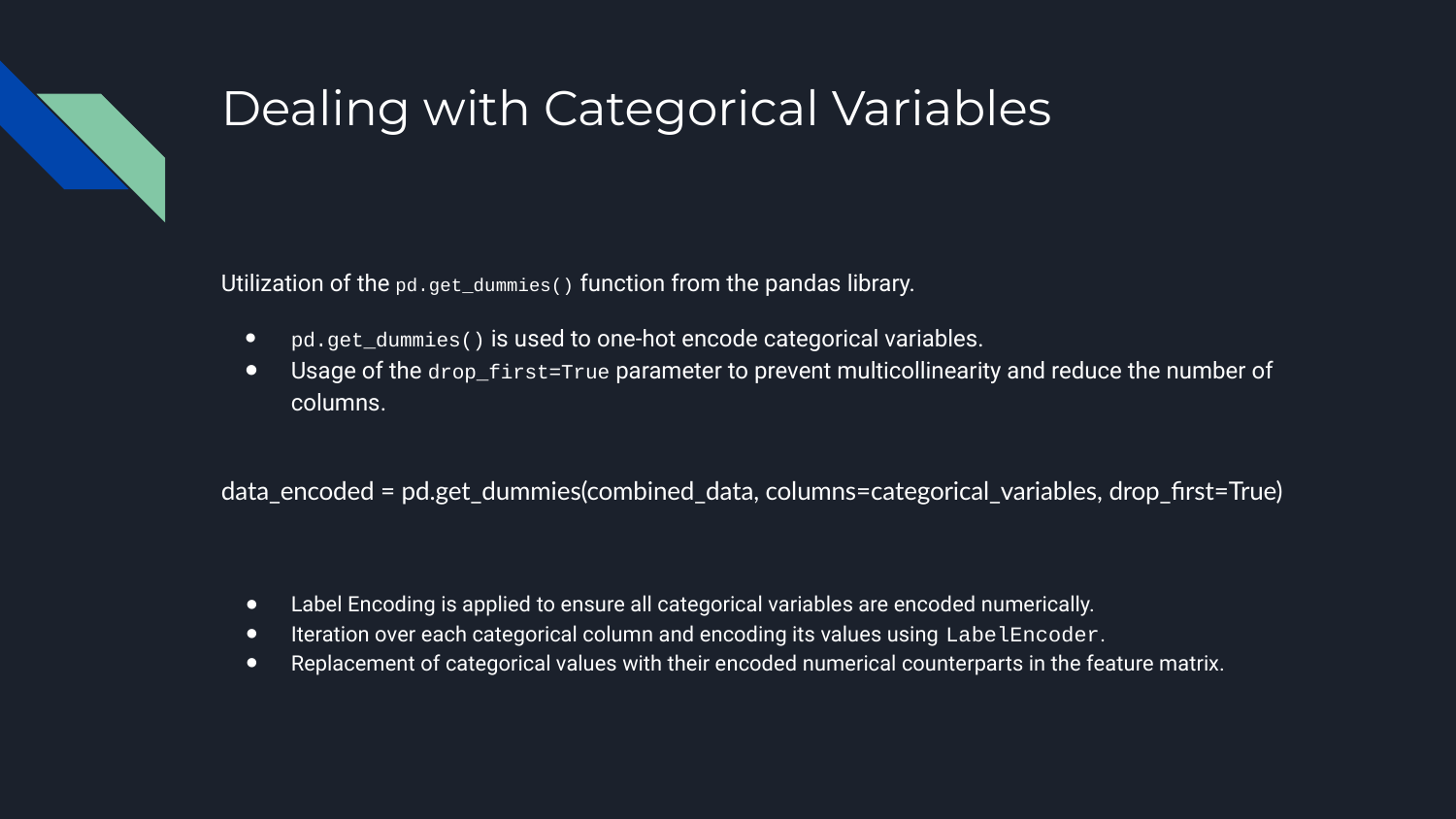

# Dealing with Categorical Variables
Utilization of the pd.get_dummies() function from the pandas library.
pd.get_dummies() is used to one-hot encode categorical variables.
Usage of the drop_first=True parameter to prevent multicollinearity and reduce the number of columns.

data_encoded = pd.get_dummies(combined_data, columns=categorical_variables, drop_first=True)

Label Encoding is applied to ensure all categorical variables are encoded numerically.
Iteration over each categorical column and encoding its values using LabelEncoder.
Replacement of categorical values with their encoded numerical counterparts in the feature matrix.